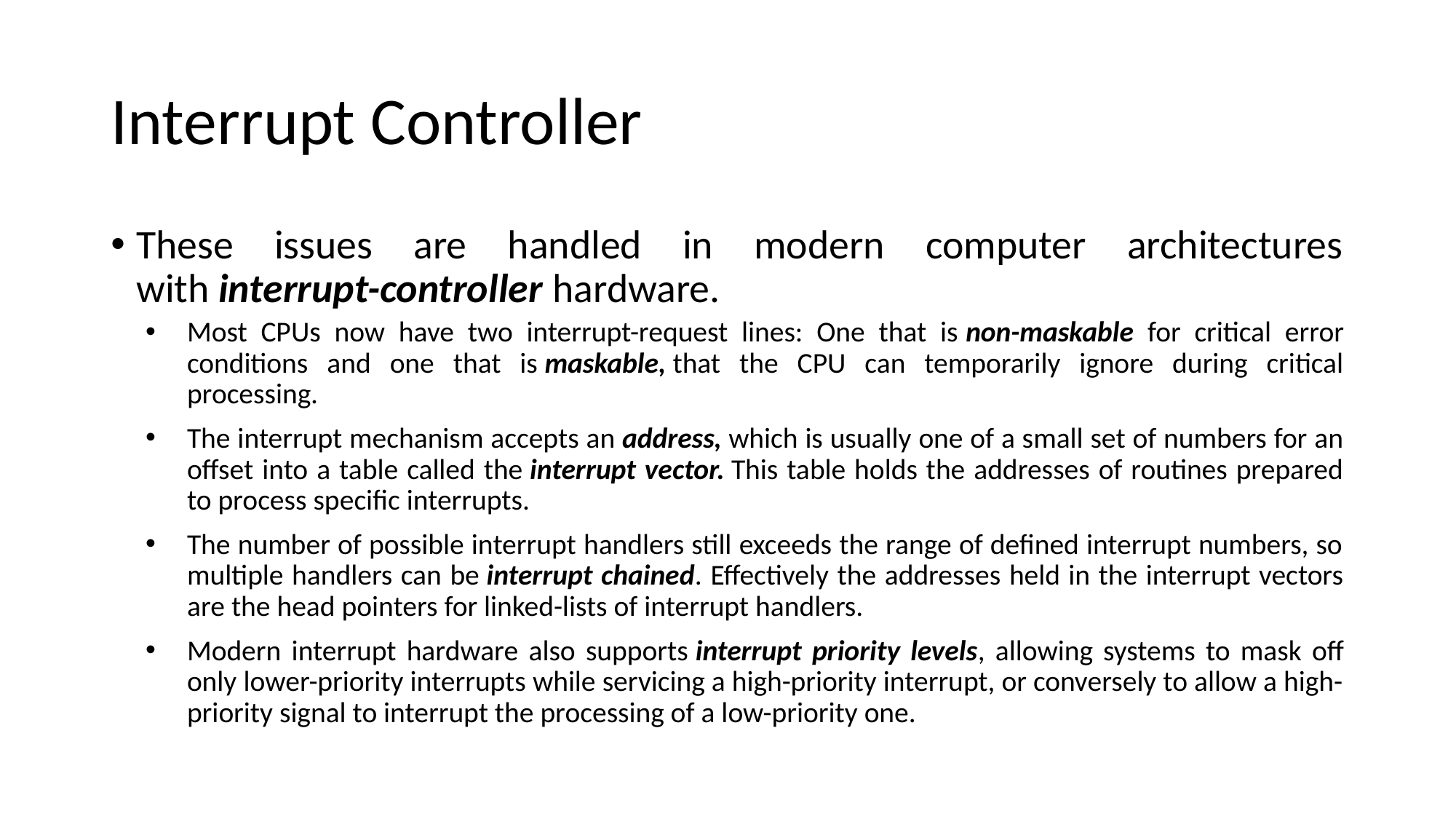

# Interrupt Controller
These issues are handled in modern computer architectures with interrupt-controller hardware.
Most CPUs now have two interrupt-request lines: One that is non-maskable for critical error conditions and one that is maskable, that the CPU can temporarily ignore during critical processing.
The interrupt mechanism accepts an address, which is usually one of a small set of numbers for an offset into a table called the interrupt vector. This table holds the addresses of routines prepared to process specific interrupts.
The number of possible interrupt handlers still exceeds the range of defined interrupt numbers, so multiple handlers can be interrupt chained. Effectively the addresses held in the interrupt vectors are the head pointers for linked-lists of interrupt handlers.
Modern interrupt hardware also supports interrupt priority levels, allowing systems to mask off only lower-priority interrupts while servicing a high-priority interrupt, or conversely to allow a high-priority signal to interrupt the processing of a low-priority one.